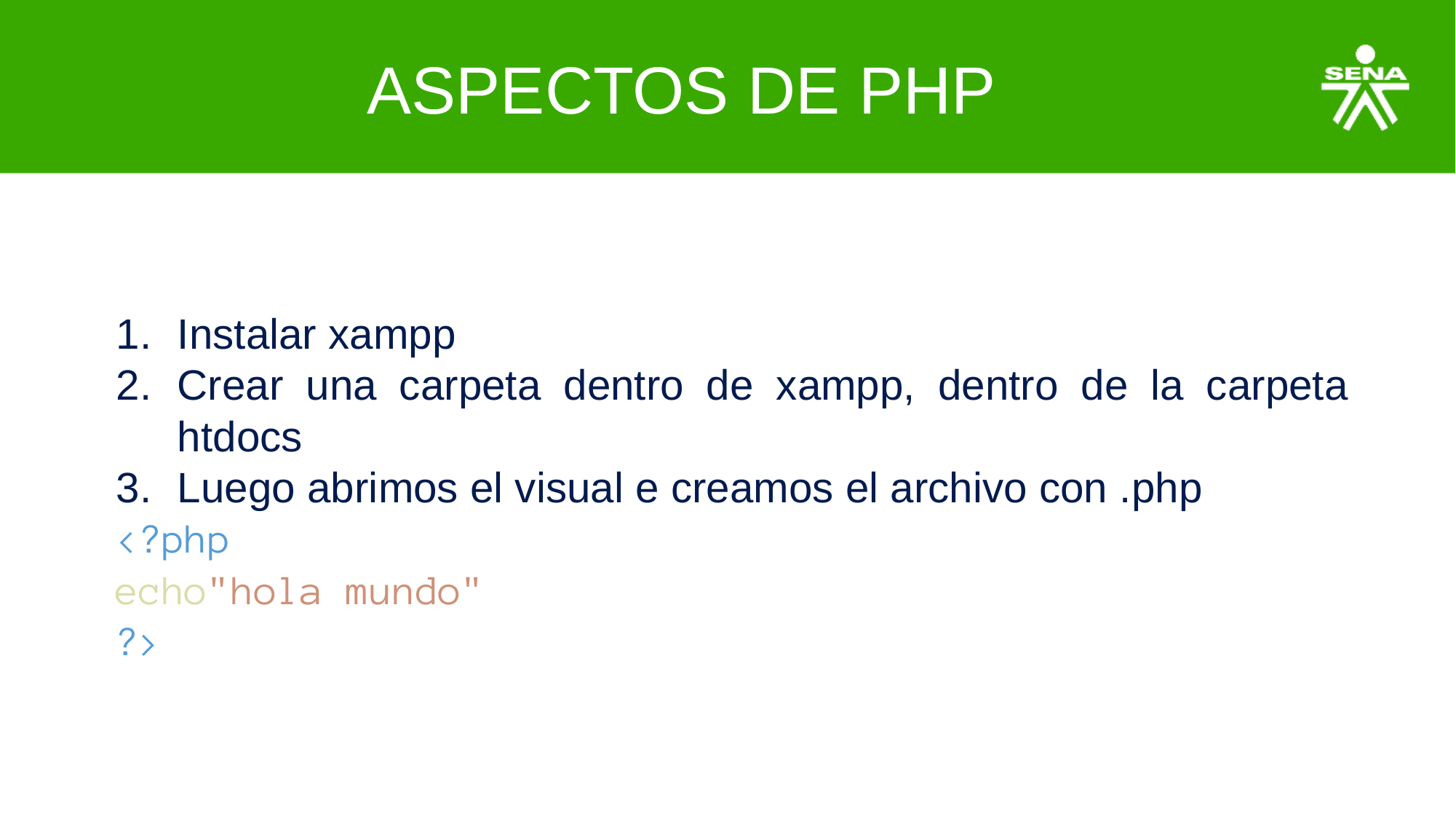

# ASPECTOS DE PHP
Instalar xampp
Crear una carpeta dentro de xampp, dentro de la carpeta htdocs
Luego abrimos el visual e creamos el archivo con .php
<?php
echo"hola mundo"
?>